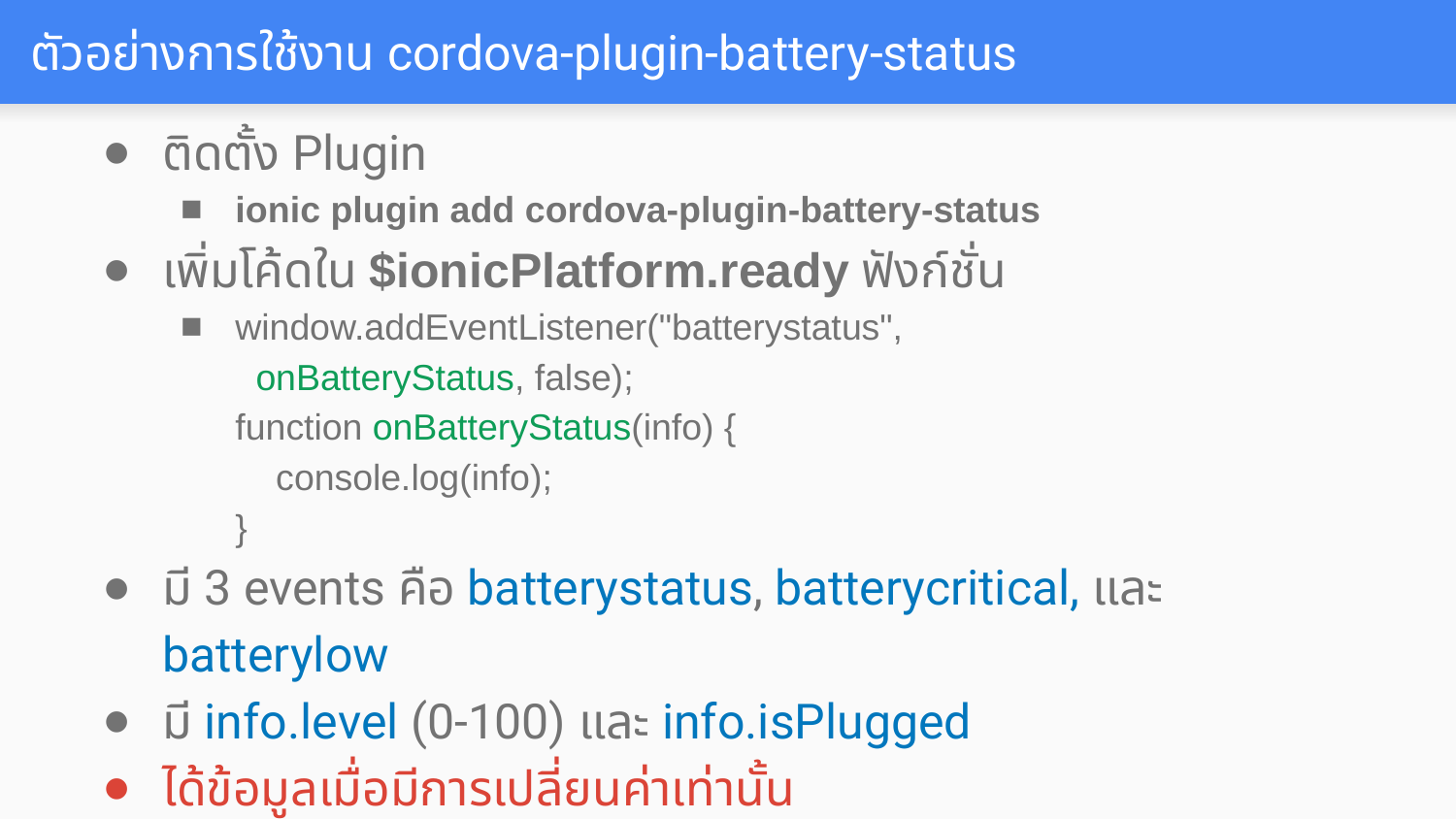

# ตัวอย่างการใช้งาน cordova-plugin-battery-status
ติดตั้ง Plugin
ionic plugin add cordova-plugin-battery-status
เพิ่มโค้ดใน $ionicPlatform.ready ฟังก์ชั่น
window.addEventListener("batterystatus",
  onBatteryStatus, false);
function onBatteryStatus(info) {
    console.log(info);
}
มี 3 events คือ batterystatus, batterycritical, และ batterylow
มี info.level (0-100) และ info.isPlugged
ได้ข้อมูลเมื่อมีการเปลี่ยนค่าเท่านั้น